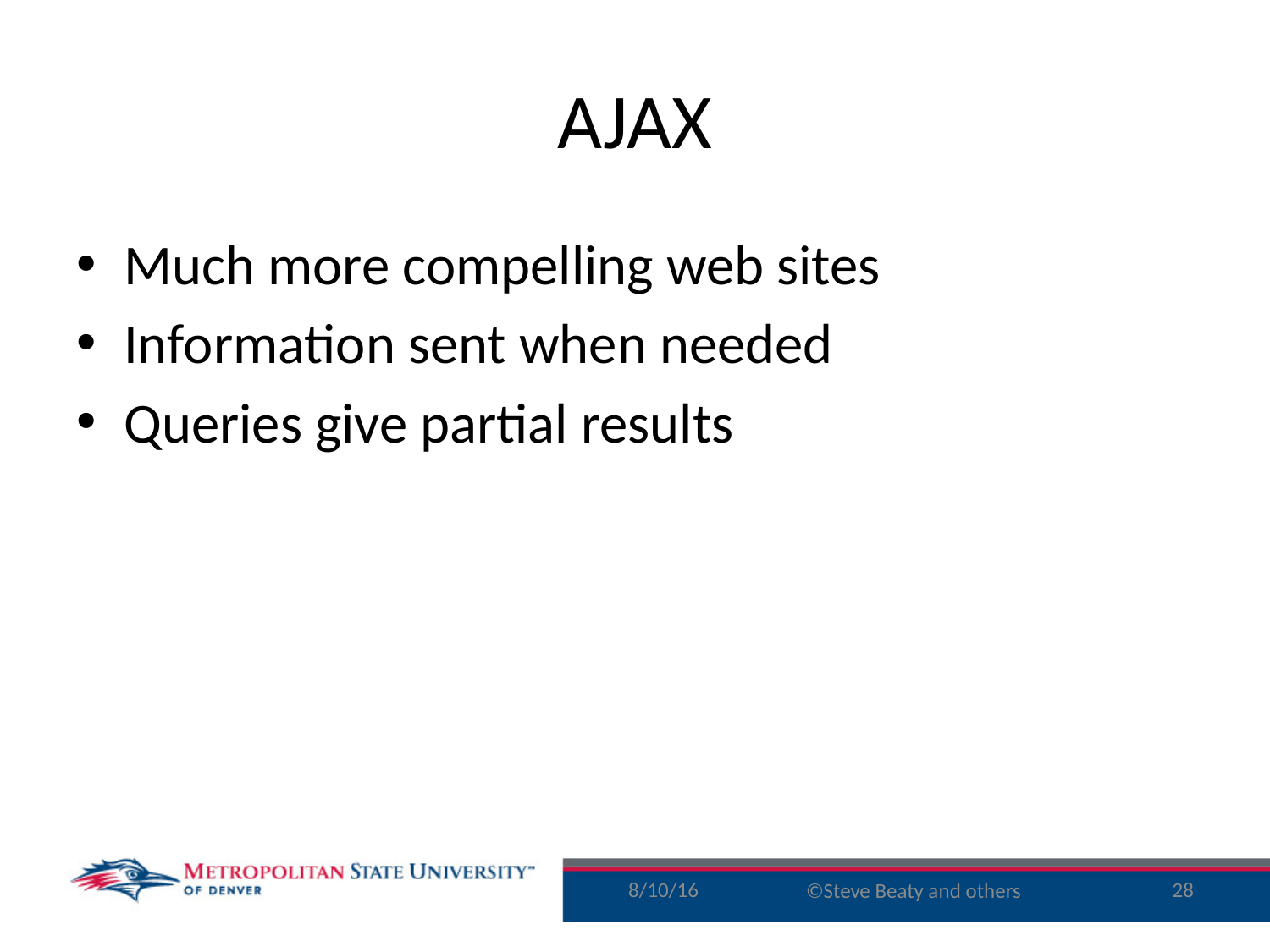

# AJAX
Much more compelling web sites
Information sent when needed
Queries give partial results
8/10/16
28
©Steve Beaty and others